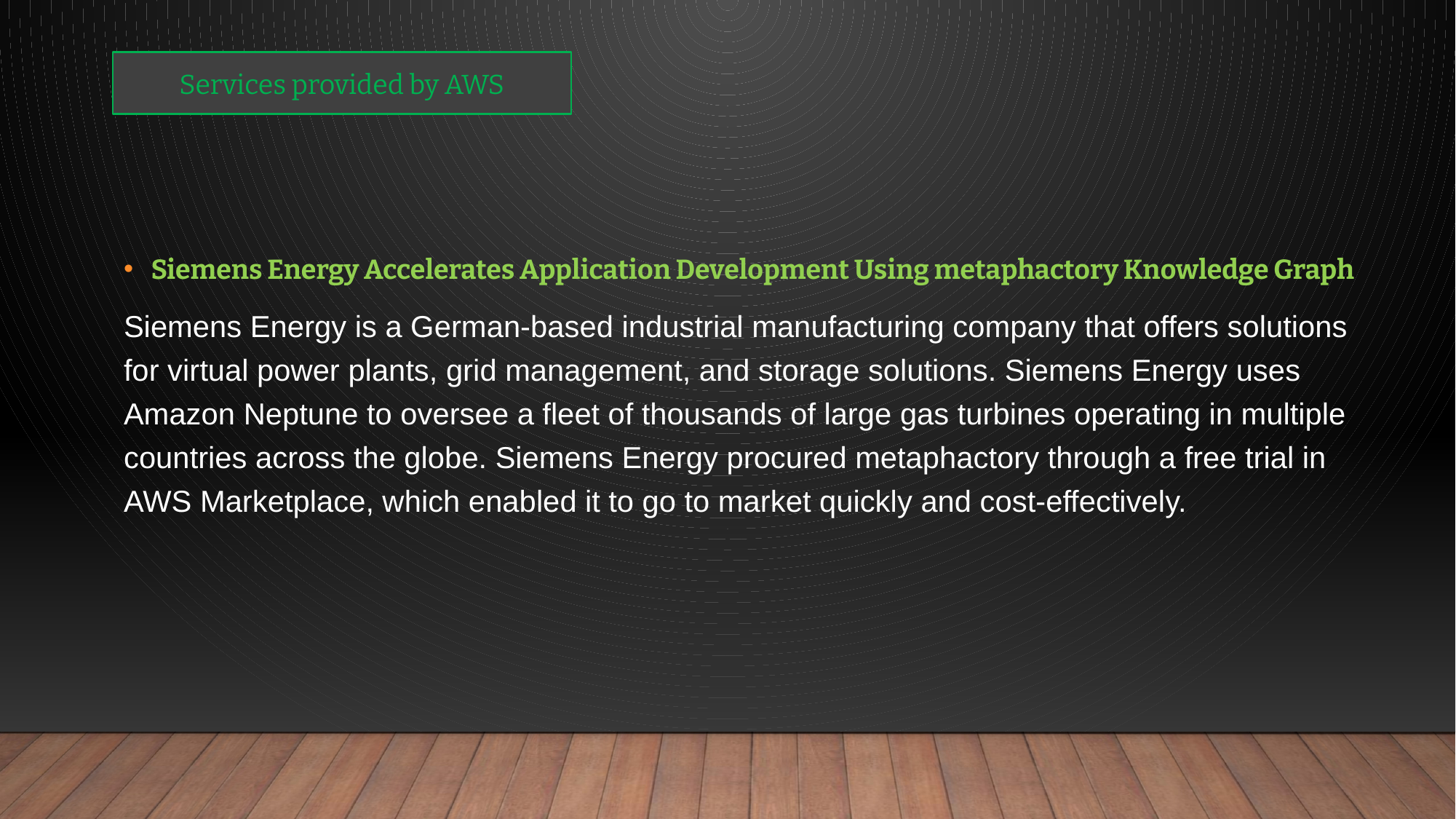

Services provided by AWS
Siemens Energy Accelerates Application Development Using metaphactory Knowledge Graph
Siemens Energy is a German-based industrial manufacturing company that offers solutions for virtual power plants, grid management, and storage solutions. Siemens Energy uses Amazon Neptune to oversee a fleet of thousands of large gas turbines operating in multiple countries across the globe. Siemens Energy procured metaphactory through a free trial in AWS Marketplace, which enabled it to go to market quickly and cost-effectively.